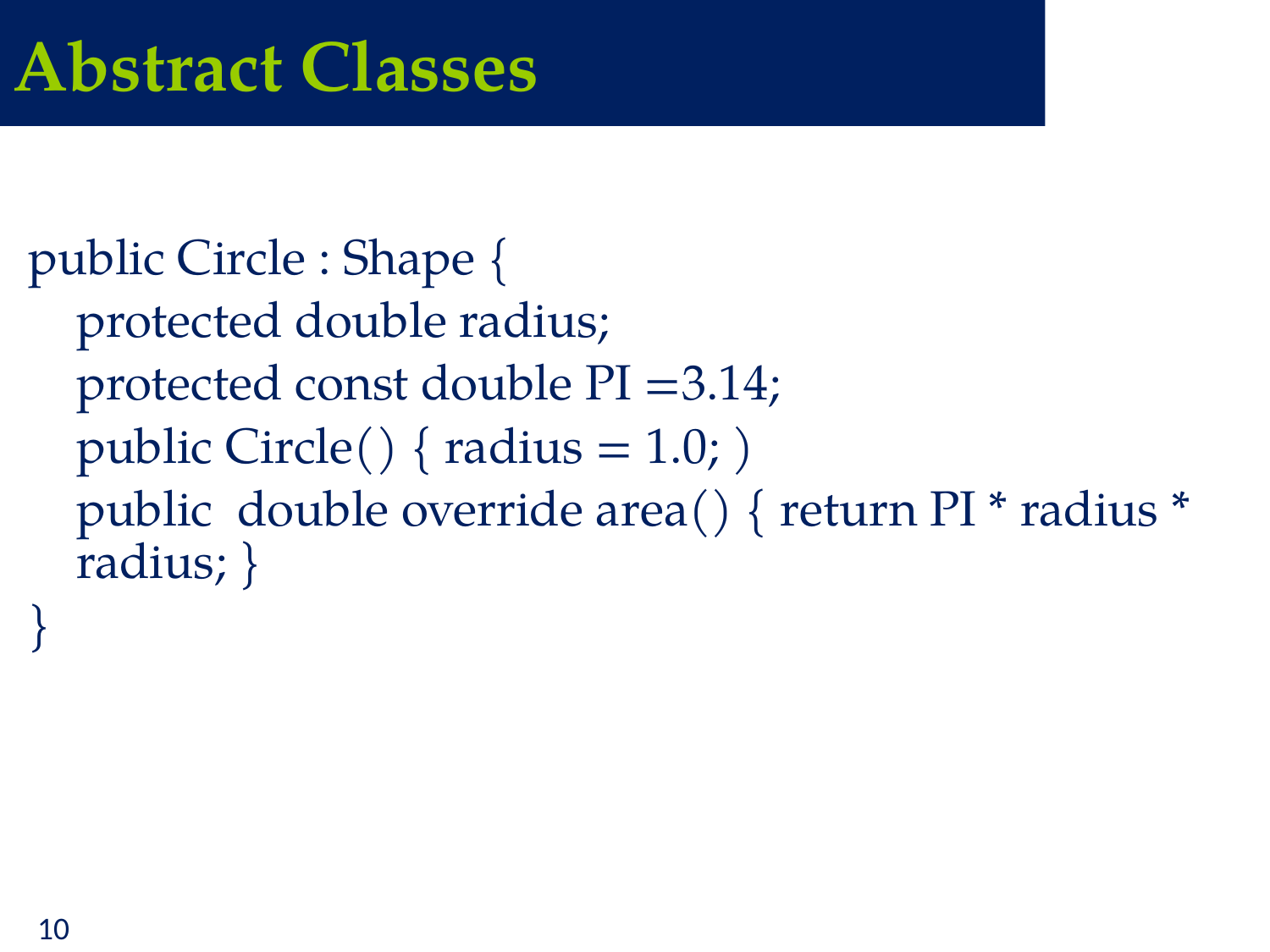

# Abstract Classes
public Circle : Shape {
	protected double radius;
	protected const double PI =3.14;
	public Circle() { radius = 1.0; )
	public  double override area() { return PI * radius * radius; }
}

10